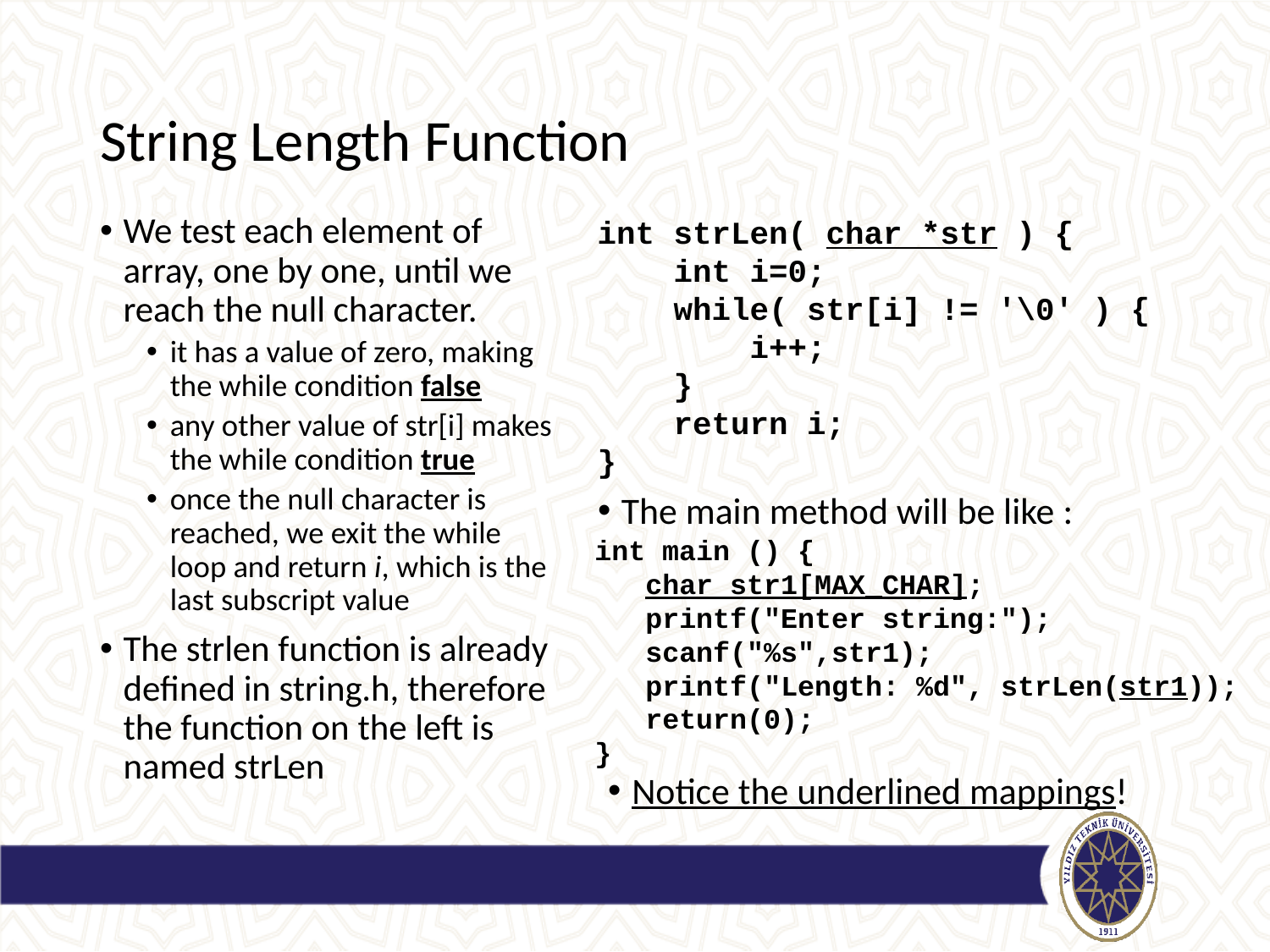

# String Length Function
We test each element of array, one by one, until we reach the null character.
it has a value of zero, making the while condition false
any other value of str[i] makes the while condition true
once the null character is reached, we exit the while loop and return i, which is the last subscript value
The strlen function is already defined in string.h, therefore the function on the left is named strLen
int strLen( char *str ) {
    int i=0;
    while( str[i] != '\0' ) {
        i++;
    }
    return i;
}
The main method will be like :
 int main () {
    char str1[MAX_CHAR];
    printf("Enter string:");
    scanf("%s",str1);
    printf("Length: %d", strLen(str1));
    return(0);
 }
Notice the underlined mappings!